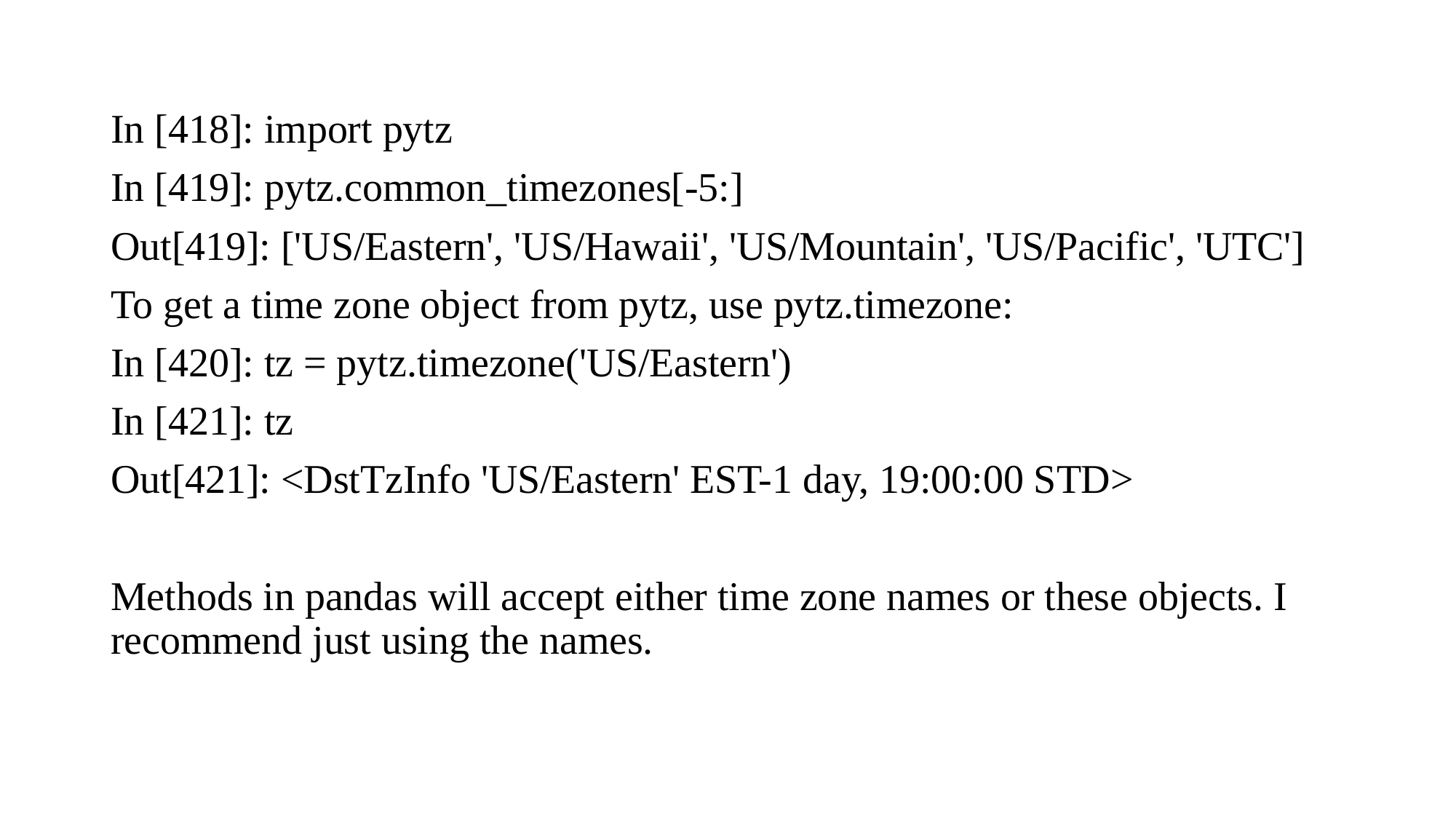

In [418]: import pytz
In [419]: pytz.common_timezones[-5:]
Out[419]: ['US/Eastern', 'US/Hawaii', 'US/Mountain', 'US/Pacific', 'UTC']
To get a time zone object from pytz, use pytz.timezone:
In [420]: tz = pytz.timezone('US/Eastern')
In [421]: tz
Out[421]: <DstTzInfo 'US/Eastern' EST-1 day, 19:00:00 STD>

Methods in pandas will accept either time zone names or these objects. I recommend just using the names.